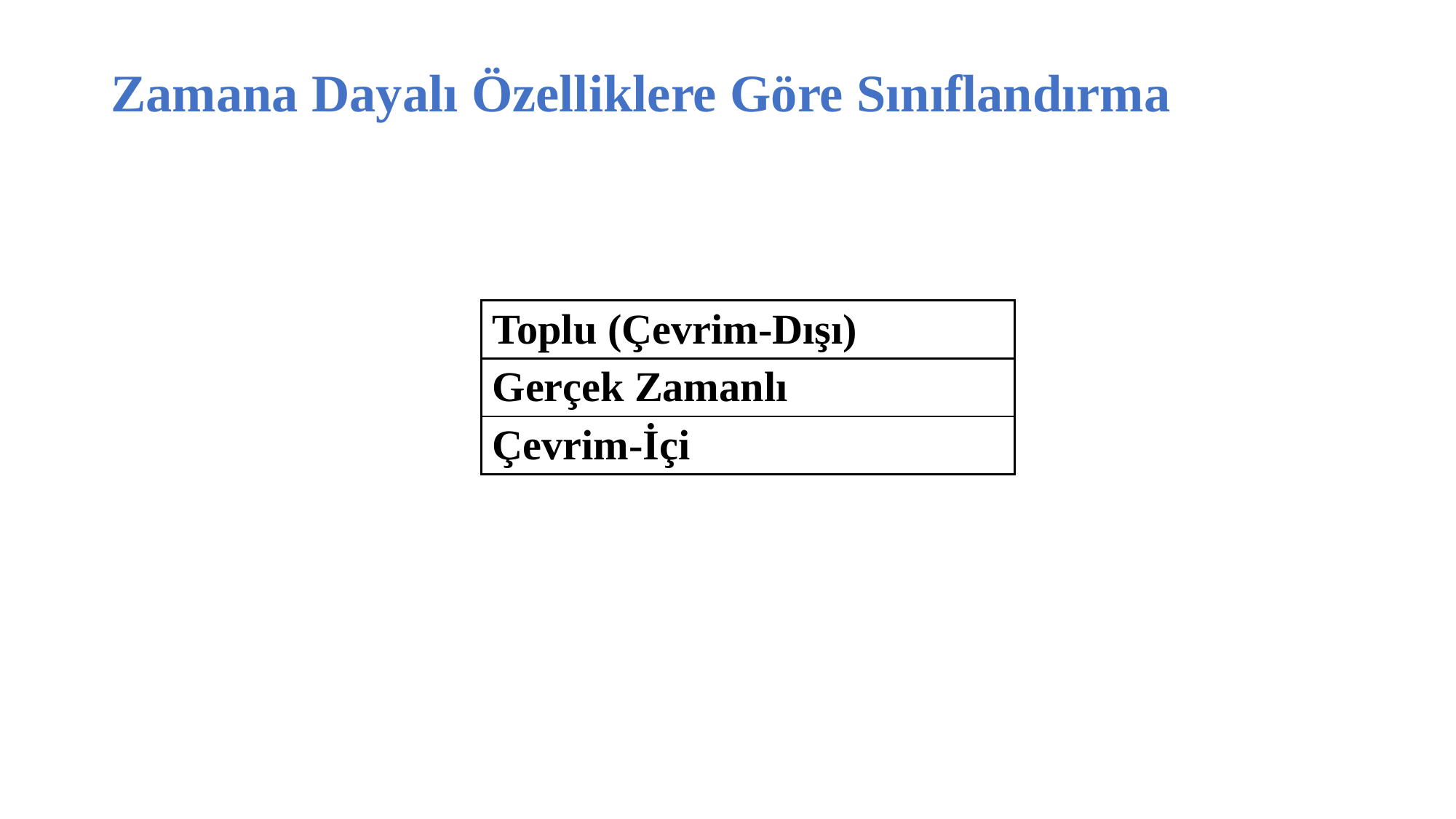

# Zamana Dayalı Özelliklere Göre Sınıflandırma
| Toplu (Çevrim-Dışı) |
| --- |
| Gerçek Zamanlı |
| Çevrim-İçi |